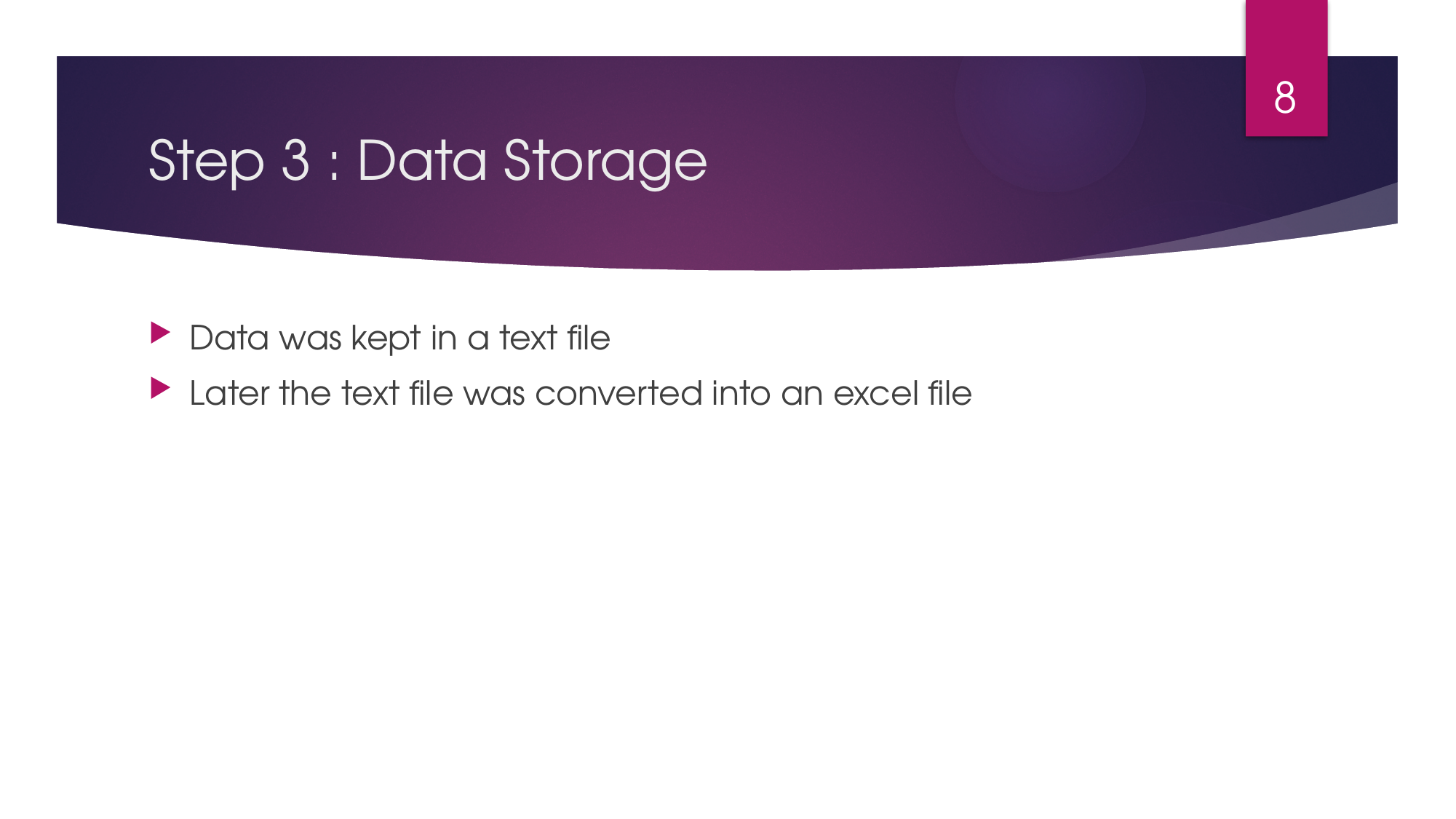

8
# Step 3 : Data Storage
Data was kept in a text file
Later the text file was converted into an excel file